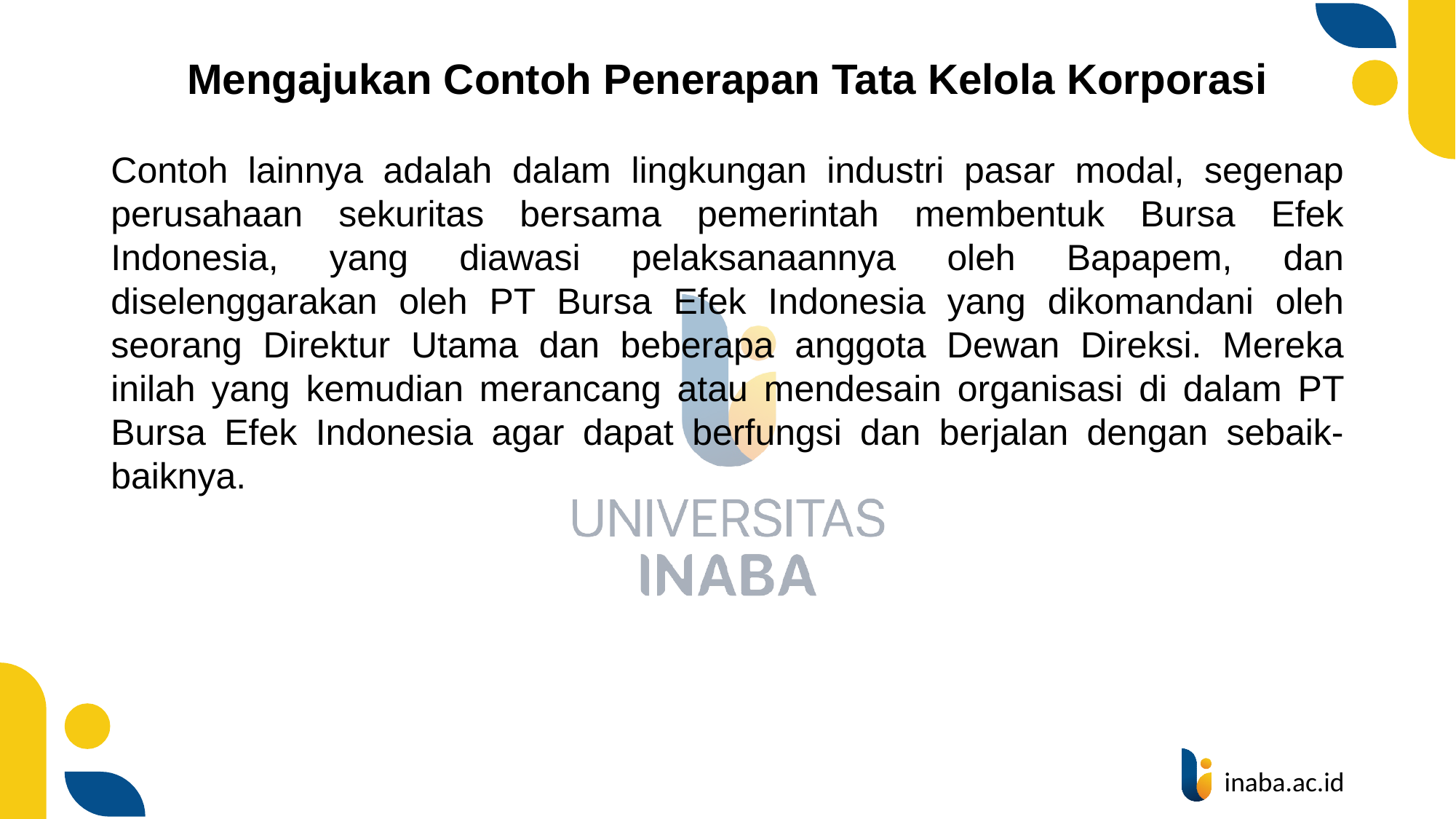

# Mengajukan Contoh Penerapan Tata Kelola Korporasi
Contoh lainnya adalah dalam lingkungan industri pasar modal, segenap peru­sahaan sekuritas bersama pemerintah membentuk Bursa Efek Indonesia, yang diawasi pelaksanaannya oleh Bapapem, dan diselenggarakan oleh PT Bursa Efek Indonesia yang dikomandani oleh seorang Direktur Utama dan beberapa anggota Dewan Direksi. Mereka inilah yang kemudian merancang atau mendesain organisasi di dalam PT Bursa Efek Indonesia agar dapat berfungsi dan berjalan dengan sebaik-baiknya.